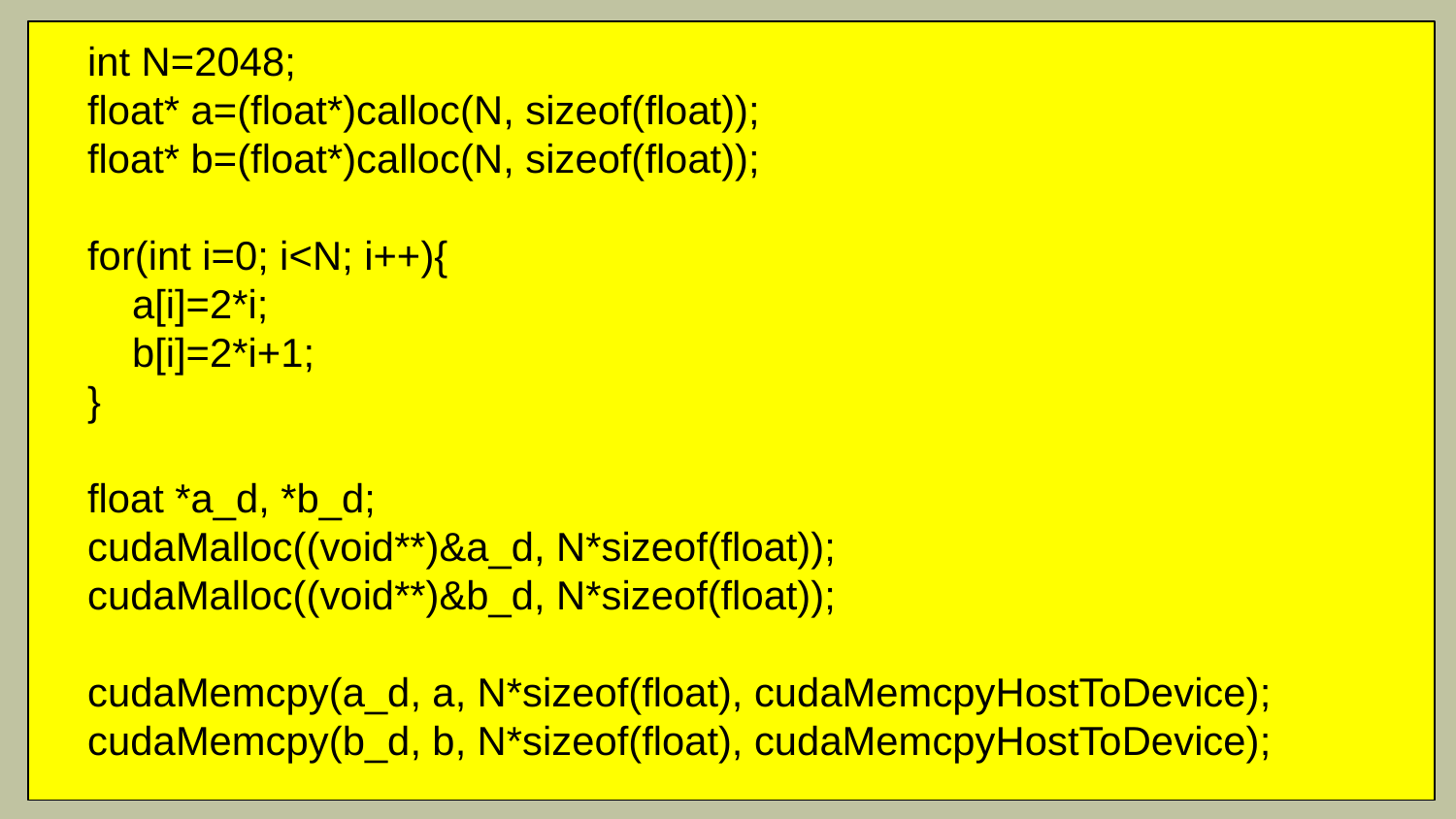

int N=2048;
    float* a=(float*)calloc(N, sizeof(float));
    float* b=(float*)calloc(N, sizeof(float));

    for(int i=0; i<N; i++){
        a[i]=2*i;
        b[i]=2*i+1;
    }

    float *a_d, *b_d;
    cudaMalloc((void**)&a_d, N*sizeof(float));
    cudaMalloc((void**)&b_d, N*sizeof(float));

    cudaMemcpy(a_d, a, N*sizeof(float), cudaMemcpyHostToDevice);
    cudaMemcpy(b_d, b, N*sizeof(float), cudaMemcpyHostToDevice);